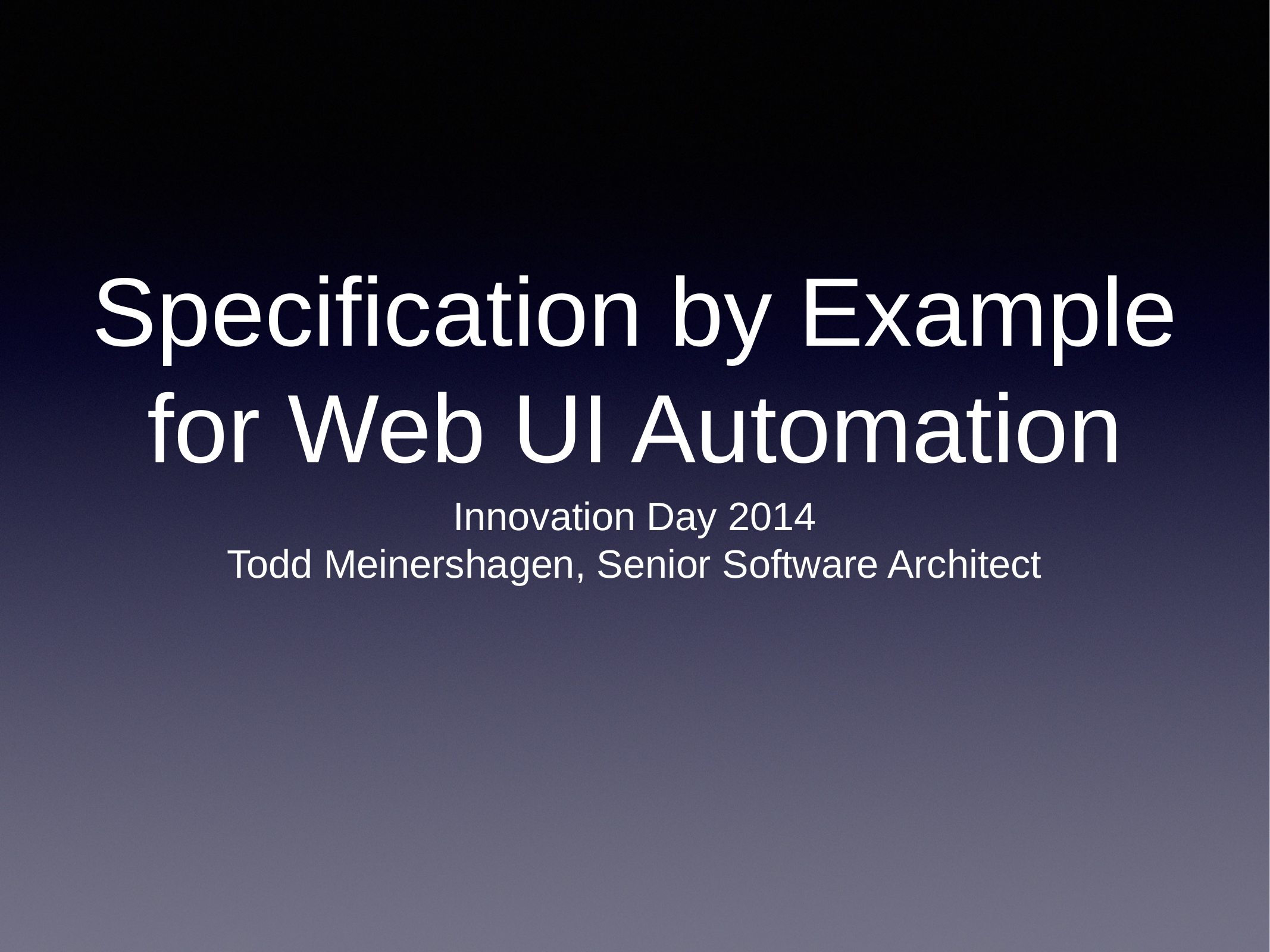

# Specification by Example for Web UI Automation
Innovation Day 2014
Todd Meinershagen, Senior Software Architect